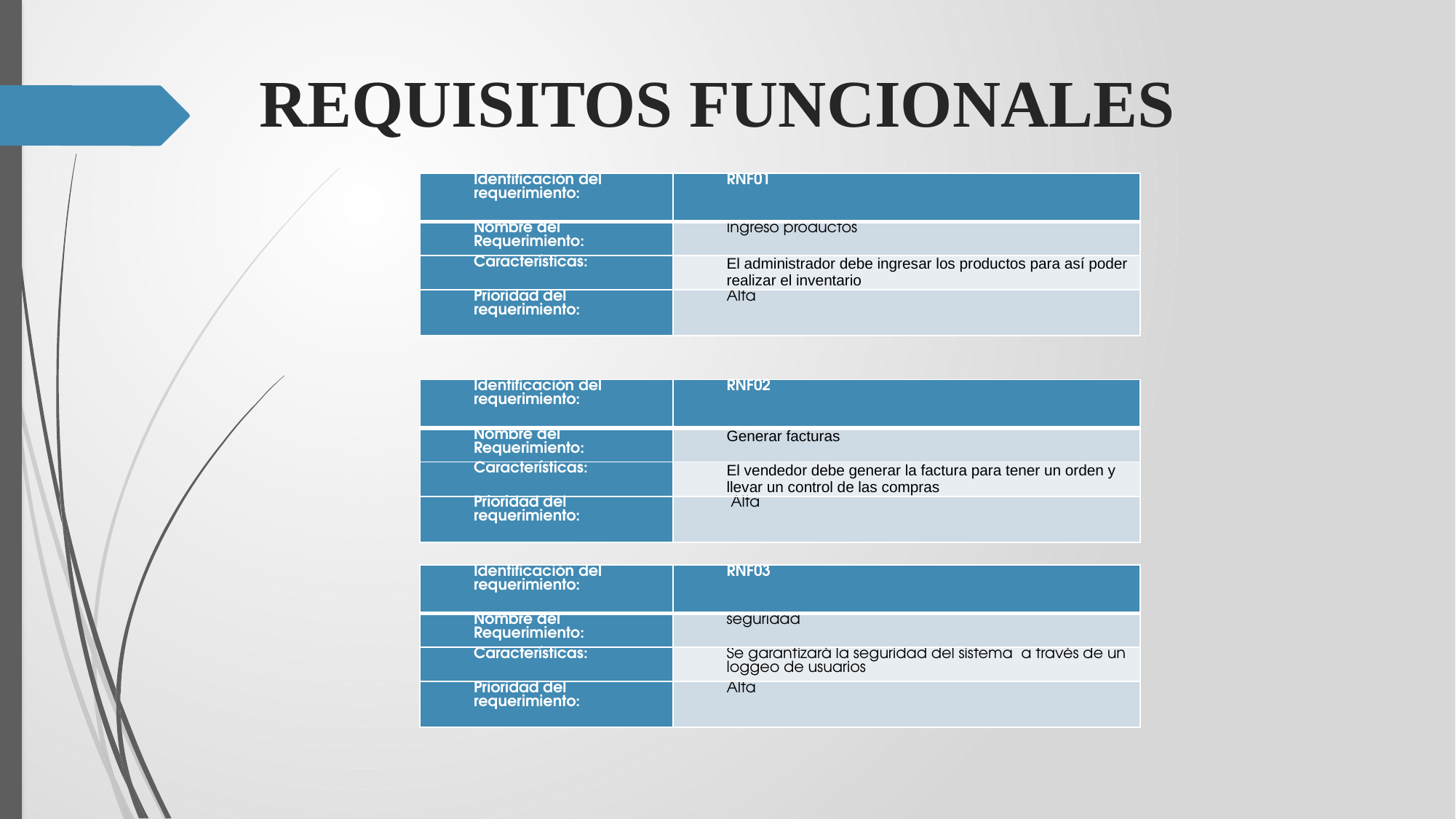

REQUISITOS FUNCIONALES
| Identificación del requerimiento: | RNF01 |
| --- | --- |
| Nombre del Requerimiento: | Ingreso productos |
| Características: | El administrador debe ingresar los productos para así poder realizar el inventario |
| Prioridad del requerimiento: | Alta |

| Identificación del requerimiento: | RNF02 |
| --- | --- |
| Nombre del Requerimiento: | Generar facturas |
| Características: | El vendedor debe generar la factura para tener un orden y llevar un control de las compras |
| Prioridad del requerimiento: | Alta |
| Identificación del requerimiento: | RNF03 |
| --- | --- |
| Nombre del Requerimiento: | seguridad |
| Características: | Se garantizará la seguridad del sistema a través de un loggeo de usuarios |
| Prioridad del requerimiento: | Alta |